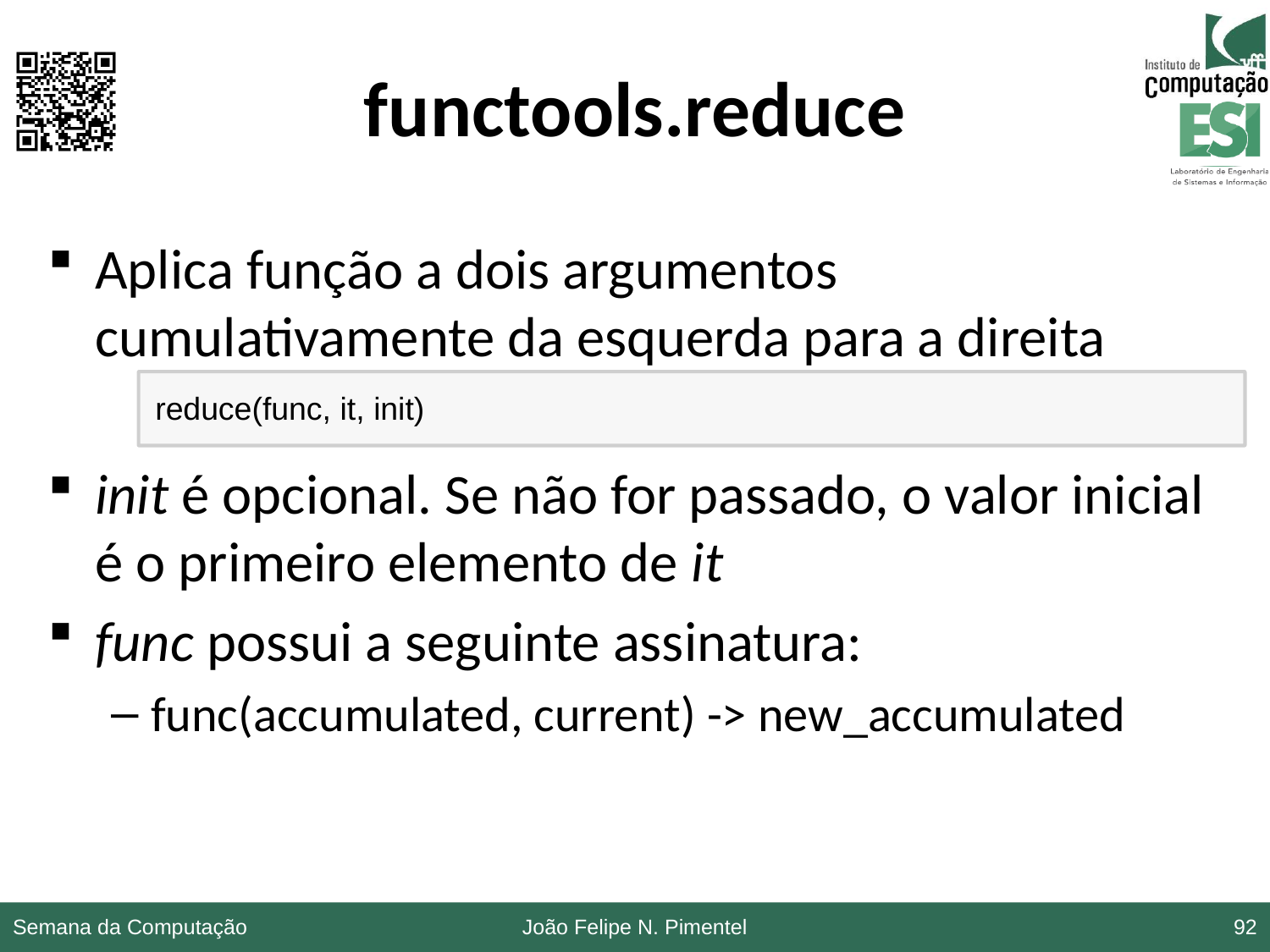

# functools.reduce
Aplica função a dois argumentos cumulativamente da esquerda para a direita

init é opcional. Se não for passado, o valor inicial é o primeiro elemento de it
func possui a seguinte assinatura:
func(accumulated, current) -> new_accumulated
reduce(func, it, init)
Semana da Computação
João Felipe N. Pimentel
92